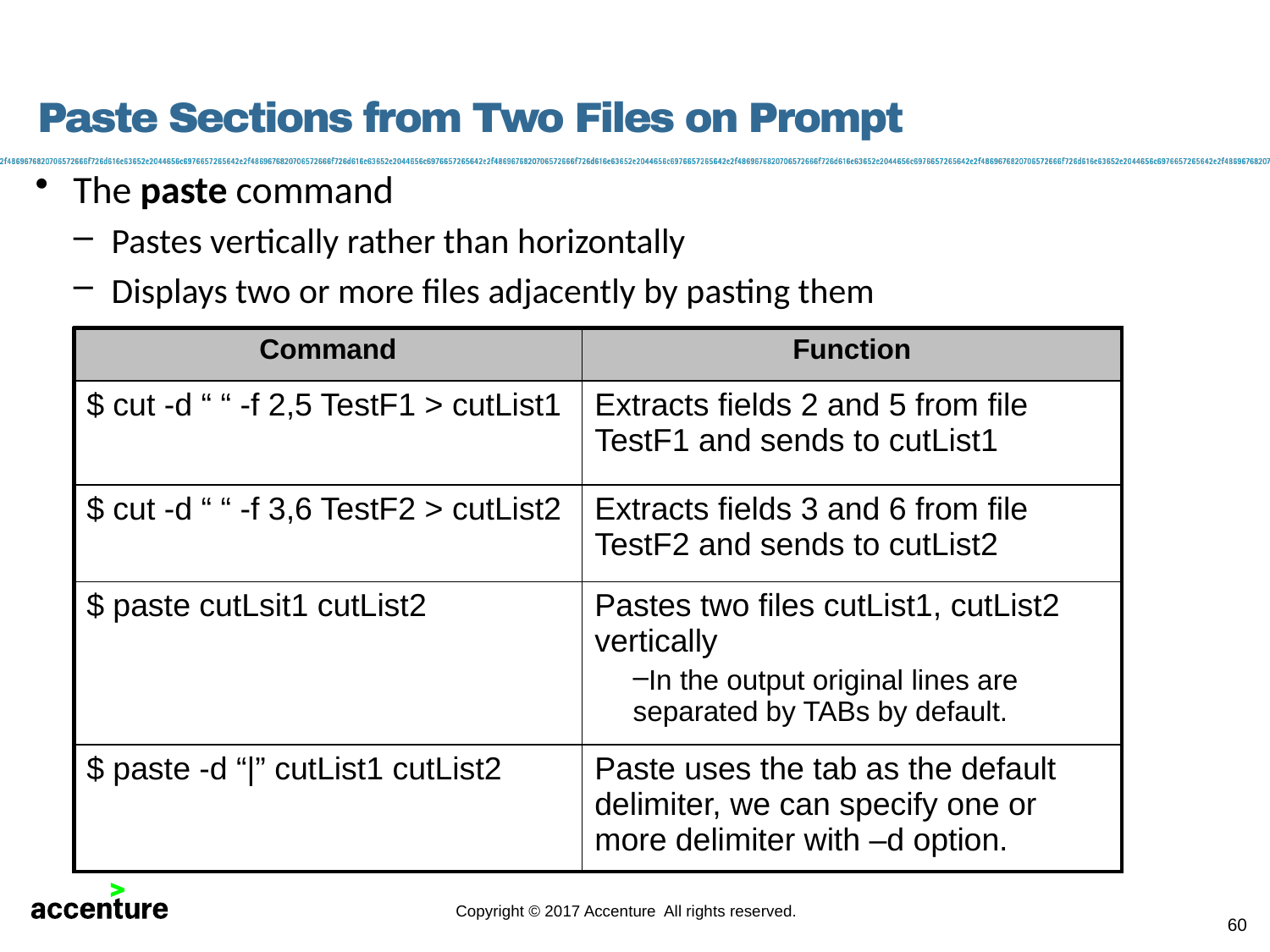

# Paste Sections from Two Files on Prompt
The paste command
Pastes vertically rather than horizontally
Displays two or more files adjacently by pasting them

| Command | Function |
| --- | --- |
| $ cut -d “ “ -f 2,5 TestF1 > cutList1 | Extracts fields 2 and 5 from file TestF1 and sends to cutList1 |
| $ cut -d “ “ -f 3,6 TestF2 > cutList2 | Extracts fields 3 and 6 from file TestF2 and sends to cutList2 |
| $ paste cutLsit1 cutList2 | Pastes two files cutList1, cutList2 vertically In the output original lines are separated by TABs by default. |
| $ paste -d “|” cutList1 cutList2 | Paste uses the tab as the default delimiter, we can specify one or more delimiter with –d option. |

60